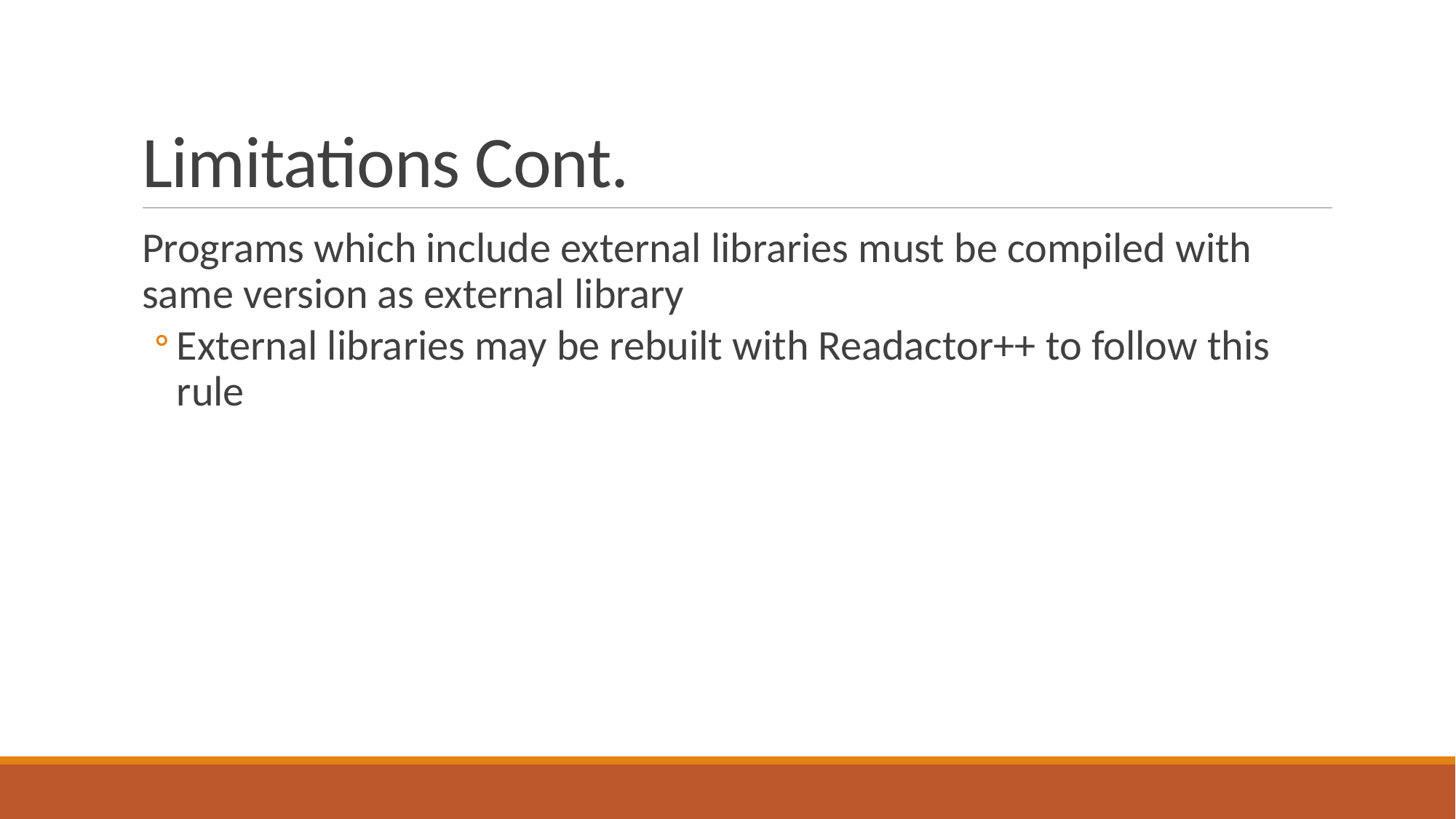

# Limitations Cont.
Programs which include external libraries must be compiled with same version as external library
External libraries may be rebuilt with Readactor++ to follow this rule